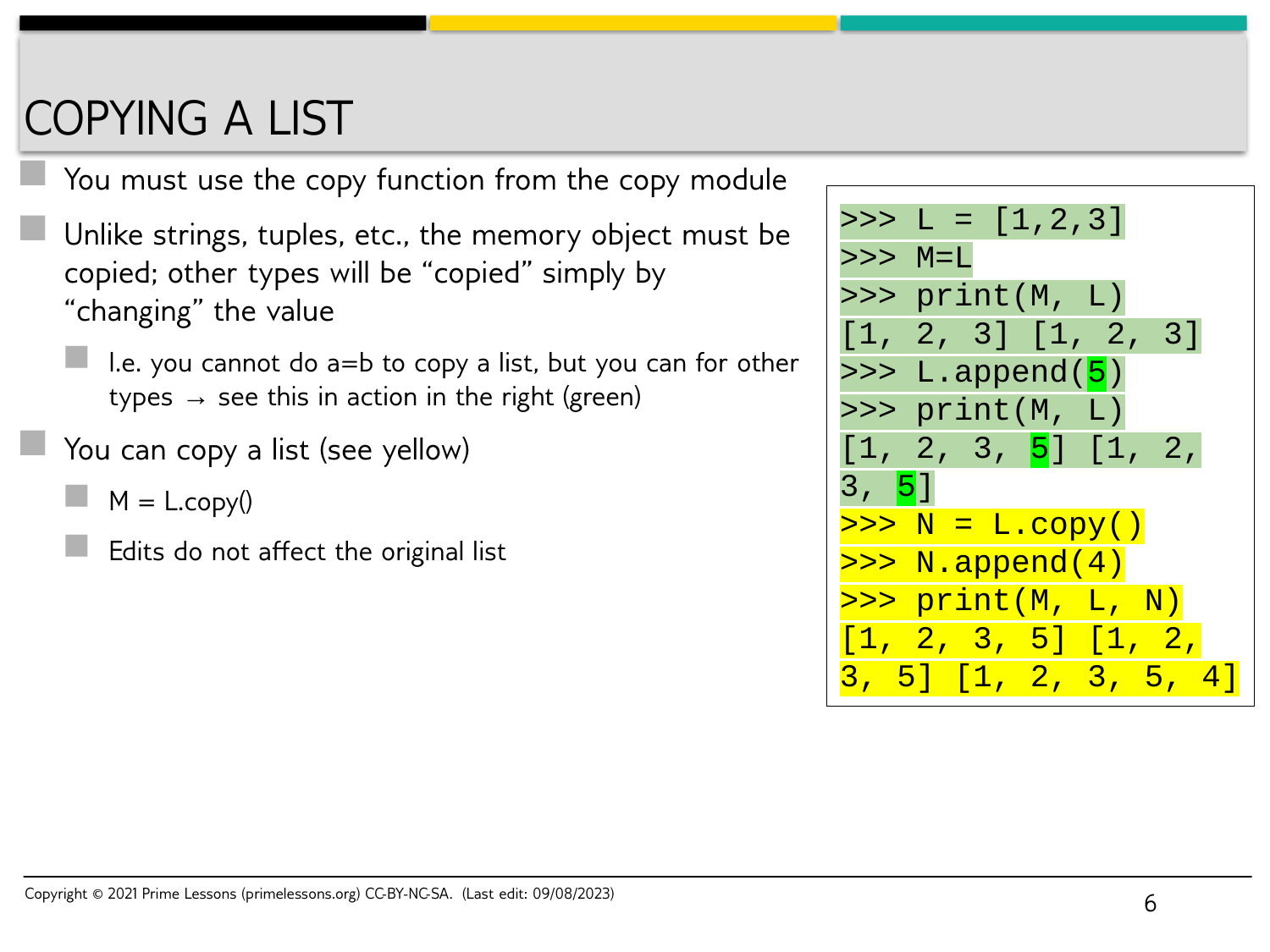

# Copying a List
You must use the copy function from the copy module
Unlike strings, tuples, etc., the memory object must be copied; other types will be “copied” simply by “changing” the value
I.e. you cannot do a=b to copy a list, but you can for other types → see this in action in the right (green)
You can copy a list (see yellow)
M = L.copy()
Edits do not affect the original list
>>> L = [1,2,3]
>>> M=L
>>> print(M, L)
[1, 2, 3] [1, 2, 3]
>>> L.append(5)
>>> print(M, L)
[1, 2, 3, 5] [1, 2, 3, 5]
>>> N = L.copy()
>>> N.append(4)
>>> print(M, L, N)
[1, 2, 3, 5] [1, 2, 3, 5] [1, 2, 3, 5, 4]
6
Copyright © 2021 Prime Lessons (primelessons.org) CC-BY-NC-SA.  (Last edit: 09/08/2023)